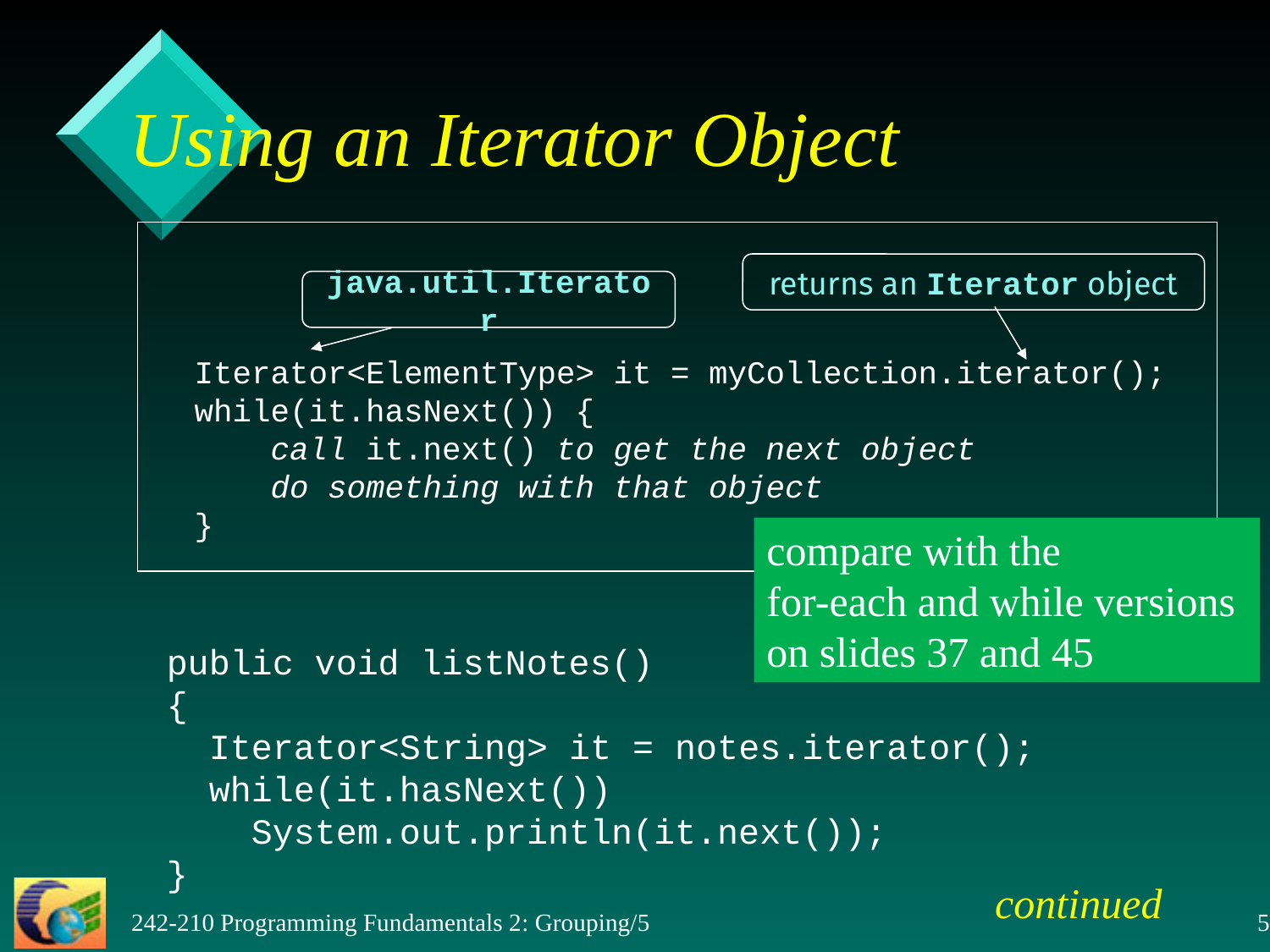

# Using an Iterator Object

returns an Iterator object
java.util.Iterator

Iterator<ElementType> it = myCollection.iterator();
while(it.hasNext()) {
    call it.next() to get the next object
    do something with that object
}
compare with the
for-each and while versions
on slides 37 and 45
public void listNotes()
{
  Iterator<String> it = notes.iterator();
  while(it.hasNext())
    System.out.println(it.next());
}
continued